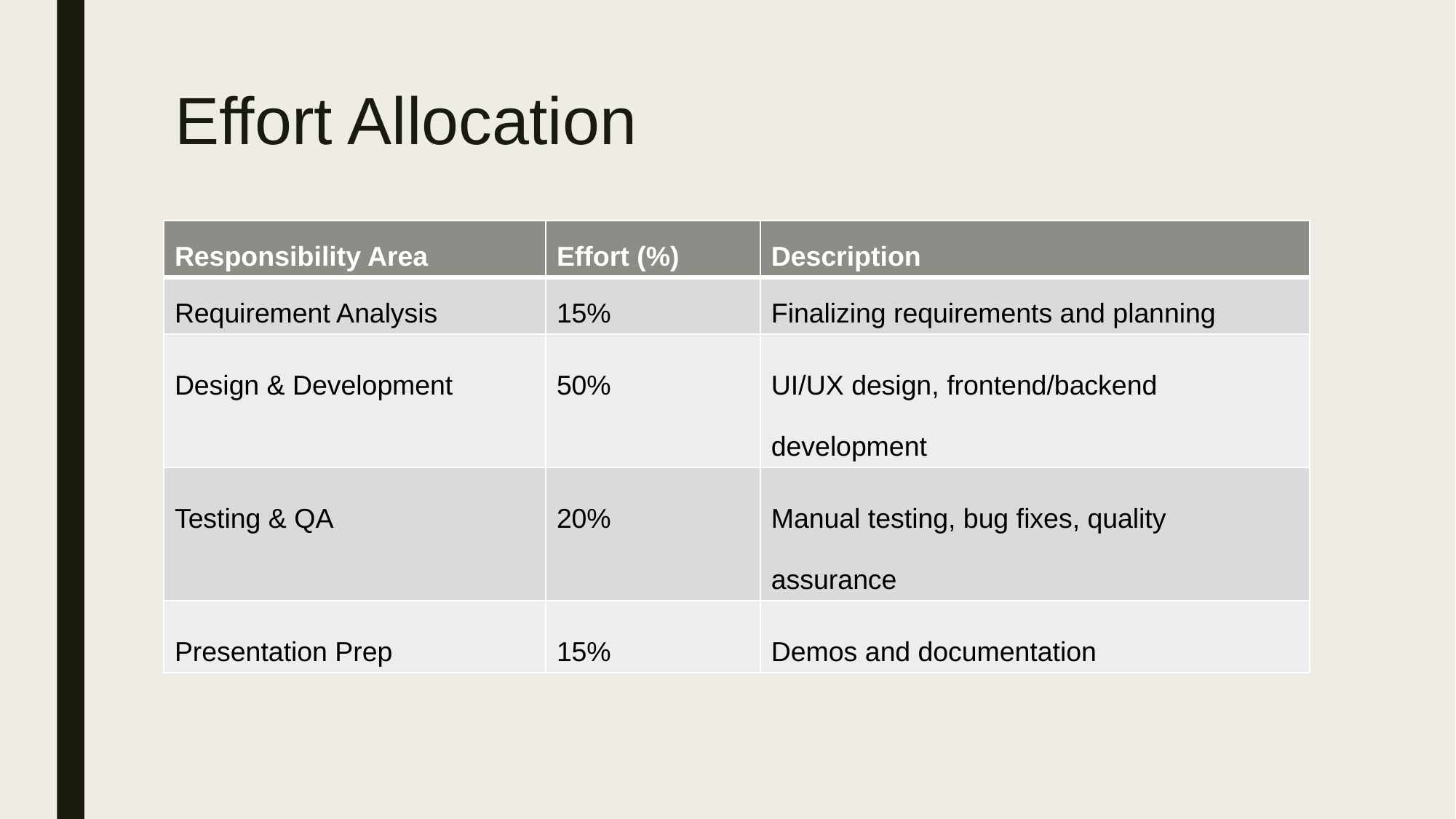

# Effort Allocation
| Responsibility Area | Effort (%) | Description |
| --- | --- | --- |
| Requirement Analysis | 15% | Finalizing requirements and planning |
| Design & Development | 50% | UI/UX design, frontend/backend development |
| Testing & QA | 20% | Manual testing, bug fixes, quality assurance |
| Presentation Prep | 15% | Demos and documentation |